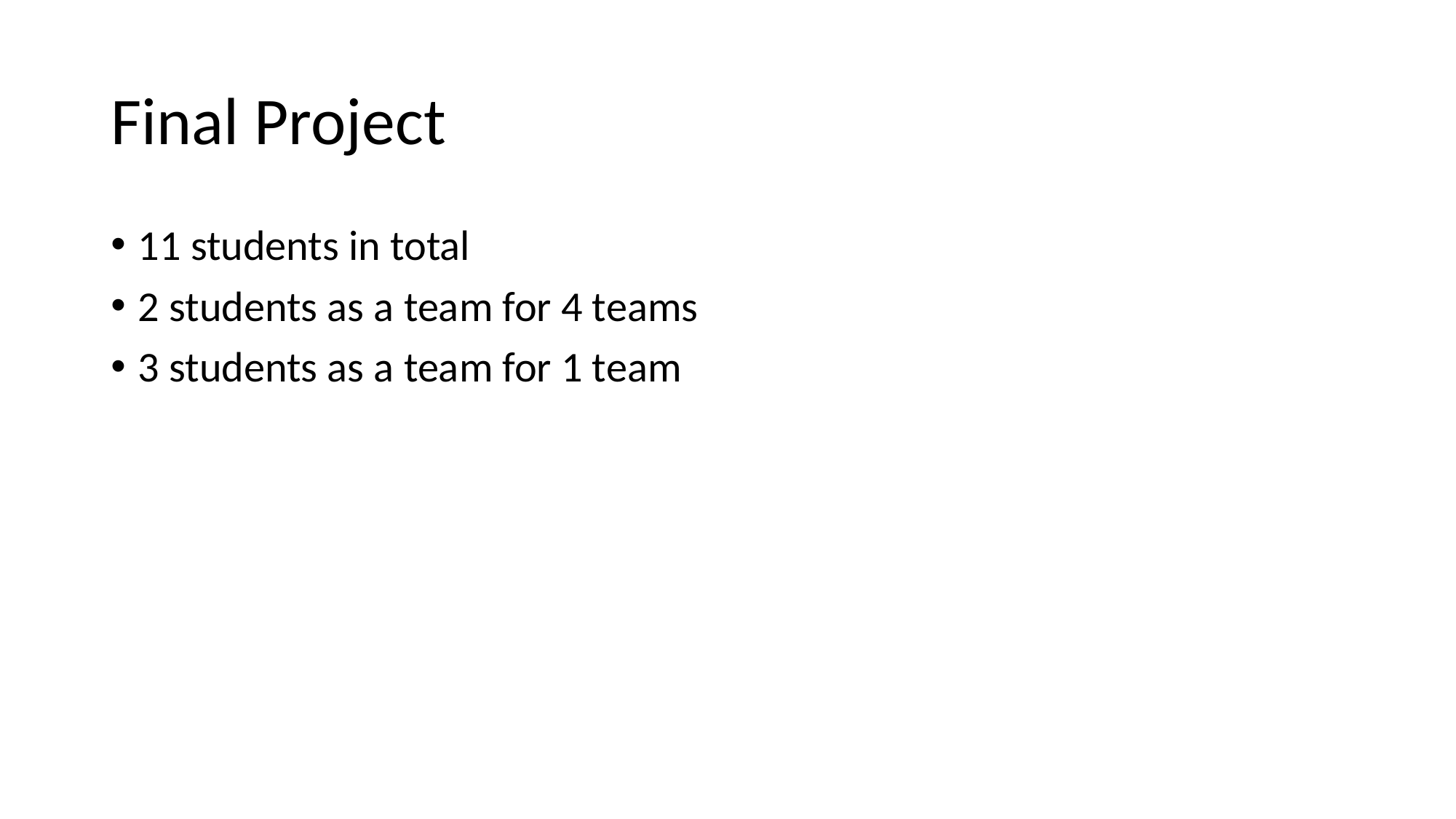

# Final Project
11 students in total
2 students as a team for 4 teams
3 students as a team for 1 team